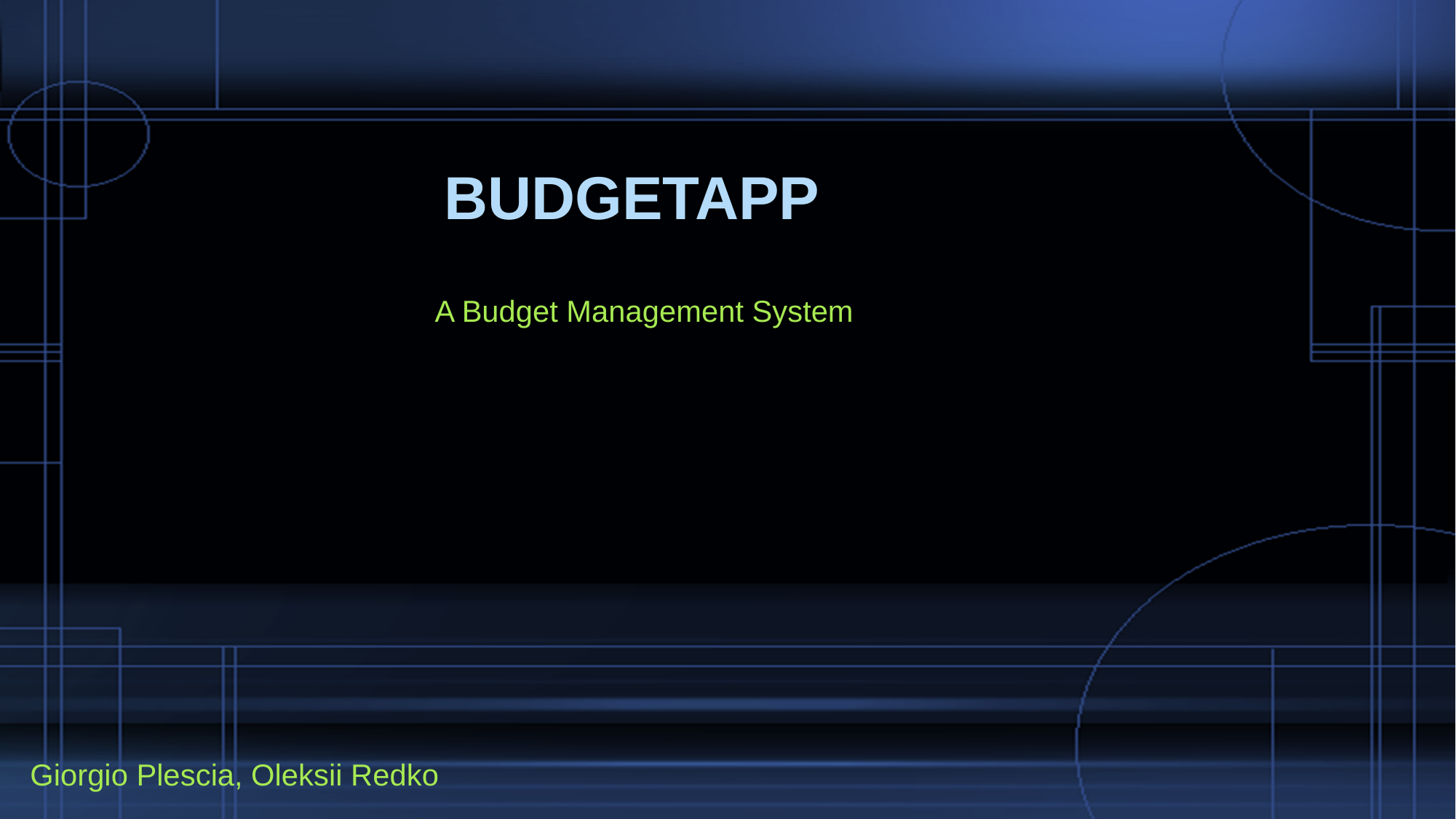

# BudgetApp
A Budget Management System
Giorgio Plescia, Oleksii Redko